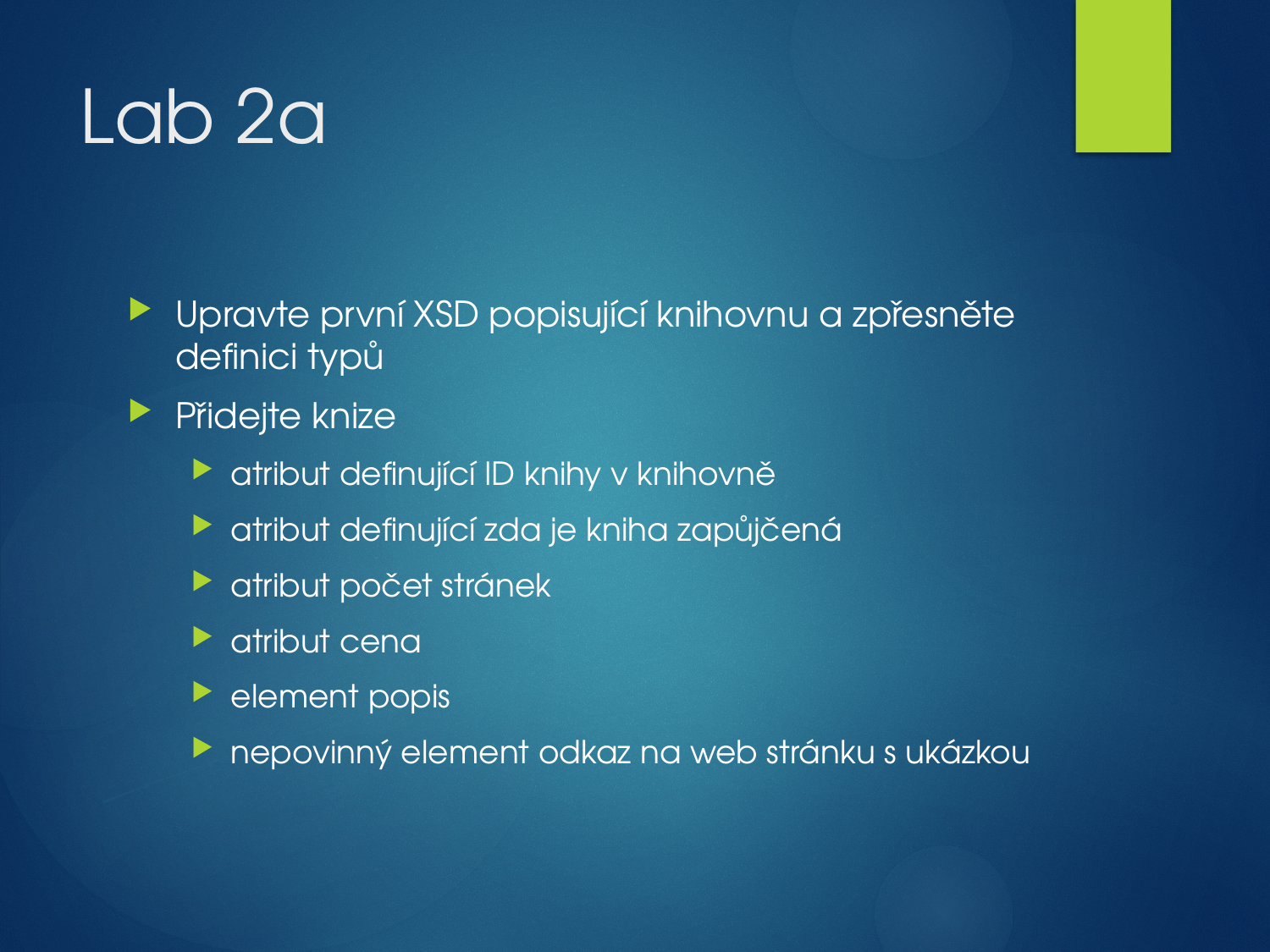

# Lab 2a
Upravte první XSD popisující knihovnu a zpřesněte definici typů
Přidejte knize
atribut definující ID knihy v knihovně
atribut definující zda je kniha zapůjčená
atribut počet stránek
atribut cena
element popis
nepovinný element odkaz na web stránku s ukázkou